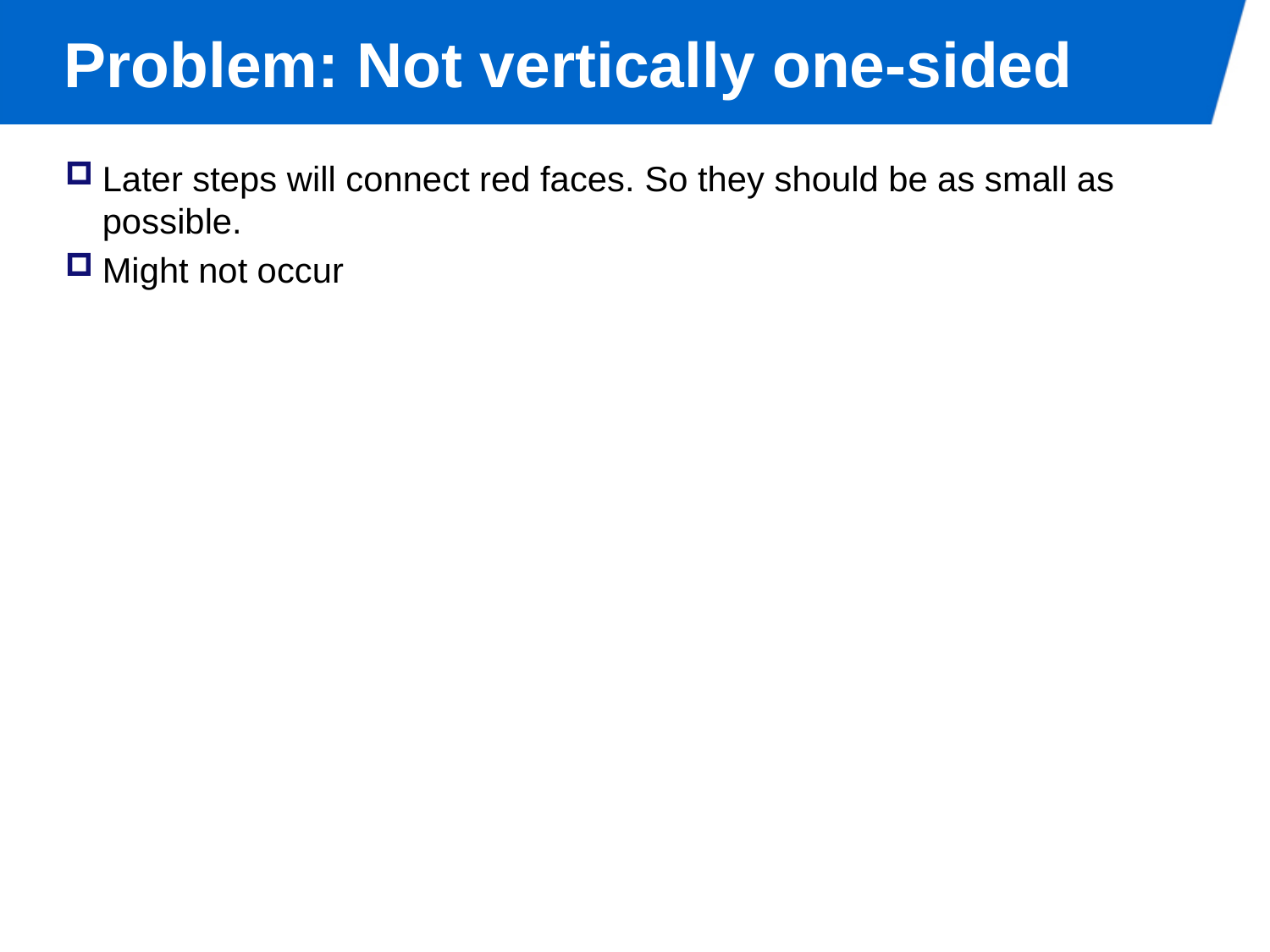

# Problem: Not vertically one-sided
Later steps will connect red faces. So they should be as small as possible.
Might not occur